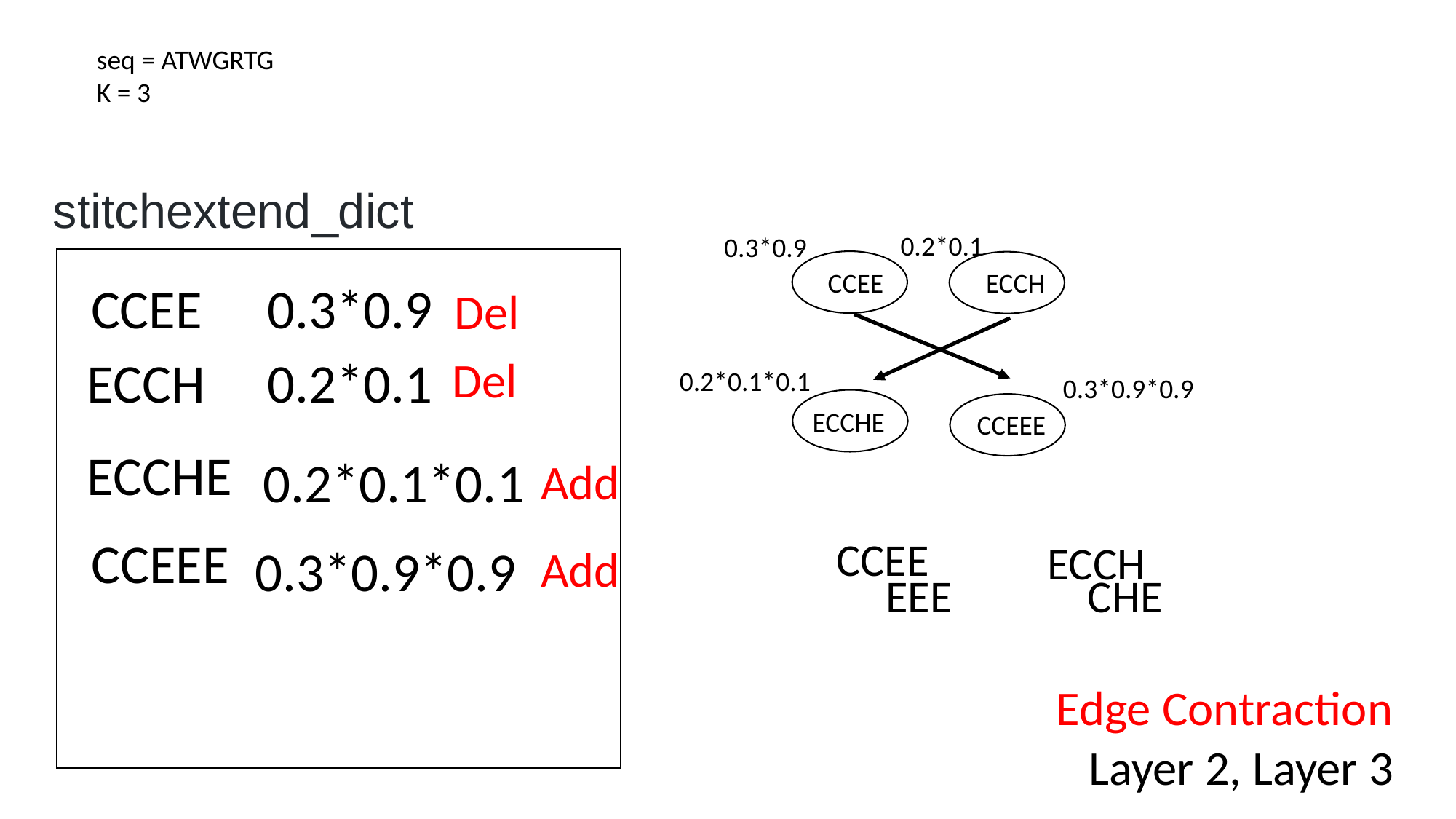

seq = ATWGRTG
K = 3
stitchextend_dict
0.2*0.1
0.3*0.9

CCEE
ECCH
CCEE
0.3*0.9
Del
ECCH
0.2*0.1
Del
0.2*0.1*0.1
0.3*0.9*0.9

ECCHE
CCEEE
ECCHE
0.2*0.1*0.1
Add
CCEEE
CCEE
ECCH
0.3*0.9*0.9
Add
EEE
CHE
Edge Contraction
Layer 2, Layer 3